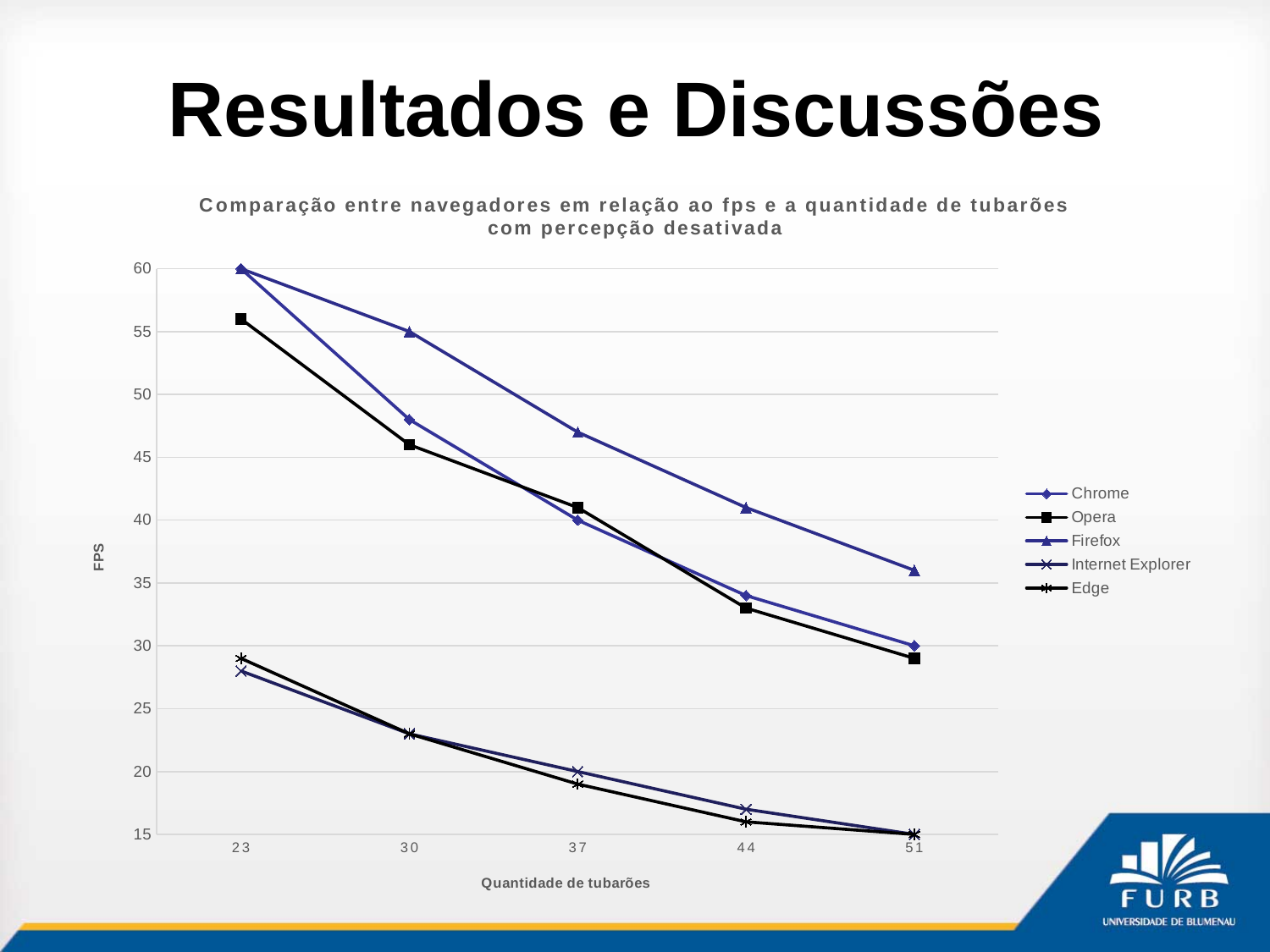

# Resultados e Discussões

### Chart: Comparação entre navegadores em relação ao fps e a quantidade de tubarões com percepção desativada

| Category | Chrome | Opera | Firefox | Internet Explorer | Edge |
|---|---|---|---|---|---|
| 23 | 60.0 | 56.0 | 60.0 | 28.0 | 29.0 |
| 30 | 48.0 | 46.0 | 55.0 | 23.0 | 23.0 |
| 37 | 40.0 | 41.0 | 47.0 | 20.0 | 19.0 |
| 44 | 34.0 | 33.0 | 41.0 | 17.0 | 16.0 |
| 51 | 30.0 | 29.0 | 36.0 | 15.0 | 15.0 |